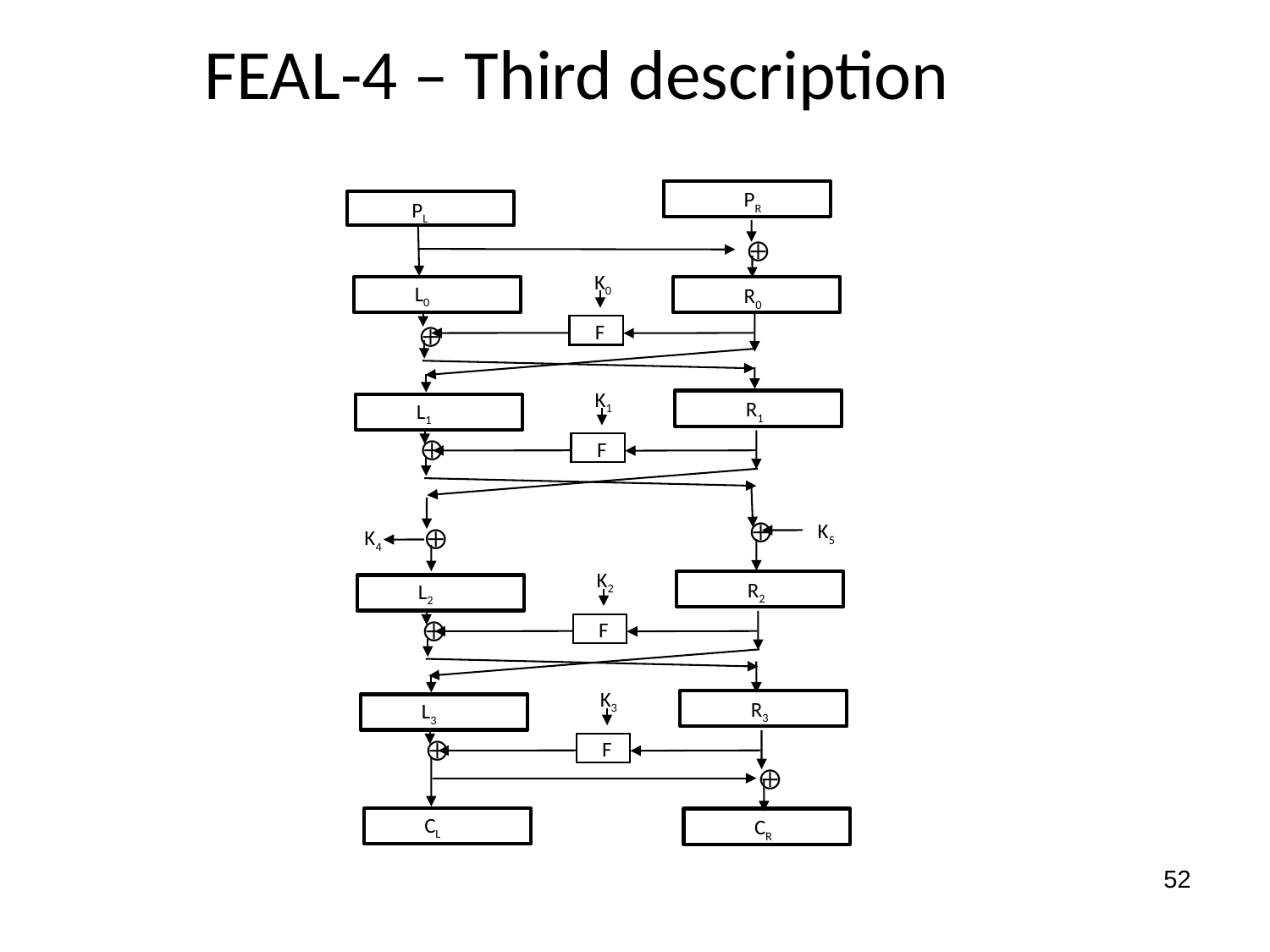

# FEAL-4 – Third description
PR

PL

⨁

K0
L0
R0

F

⨁

K1
R1

L1

⨁

F

⨁
K5
K4
⨁

K2
R2

L2

⨁

F

K3
R3

L3

⨁

F

⨁

CL
CR

52